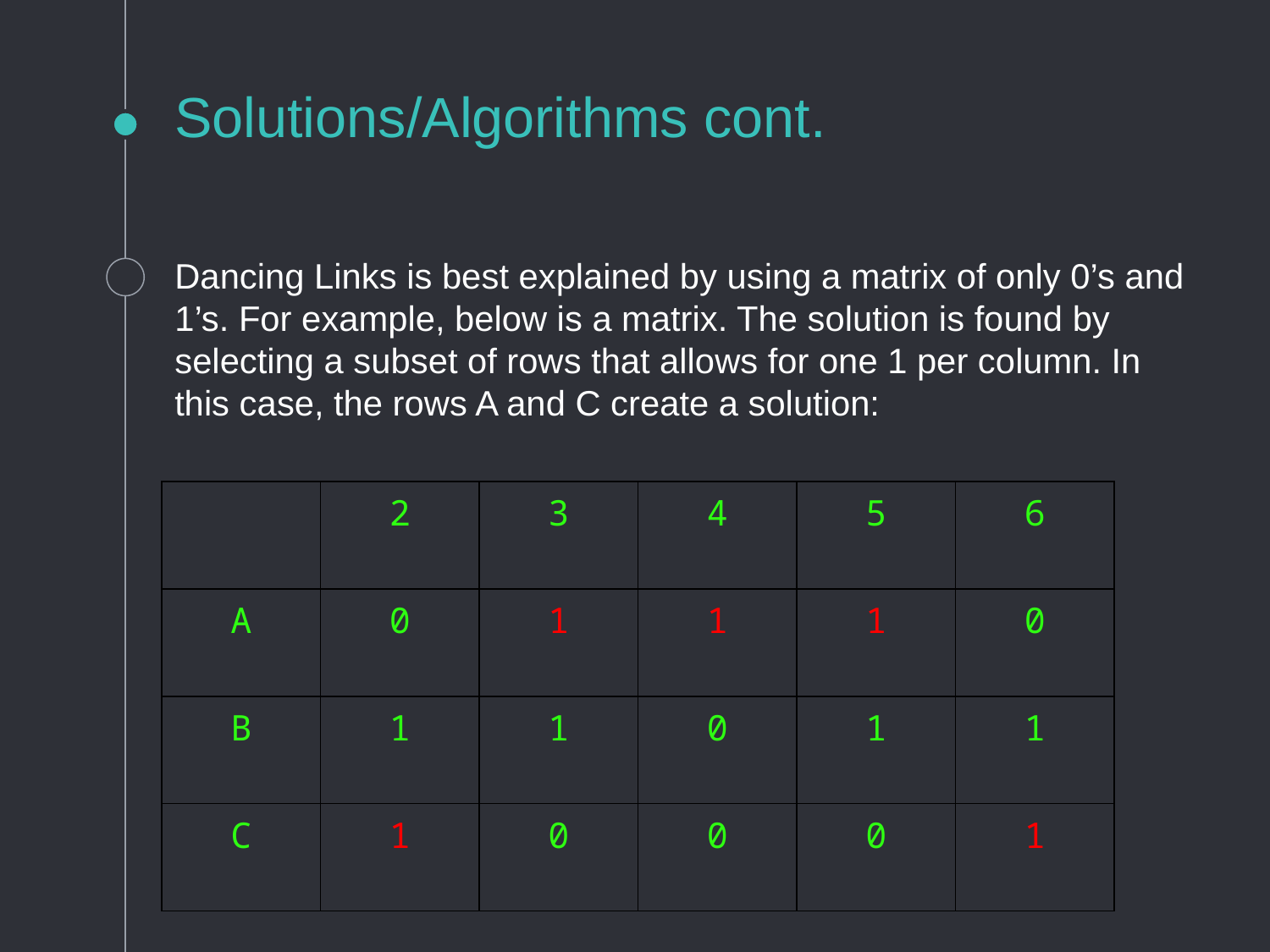

# Solutions/Algorithms cont.
Dancing Links is best explained by using a matrix of only 0’s and 1’s. For example, below is a matrix. The solution is found by selecting a subset of rows that allows for one 1 per column. In this case, the rows A and C create a solution:
|  | 2 | 3 | 4 | 5 | 6 |
| --- | --- | --- | --- | --- | --- |
| A | 0 | 1 | 1 | 1 | 0 |
| B | 1 | 1 | 0 | 1 | 1 |
| C | 1 | 0 | 0 | 0 | 1 |